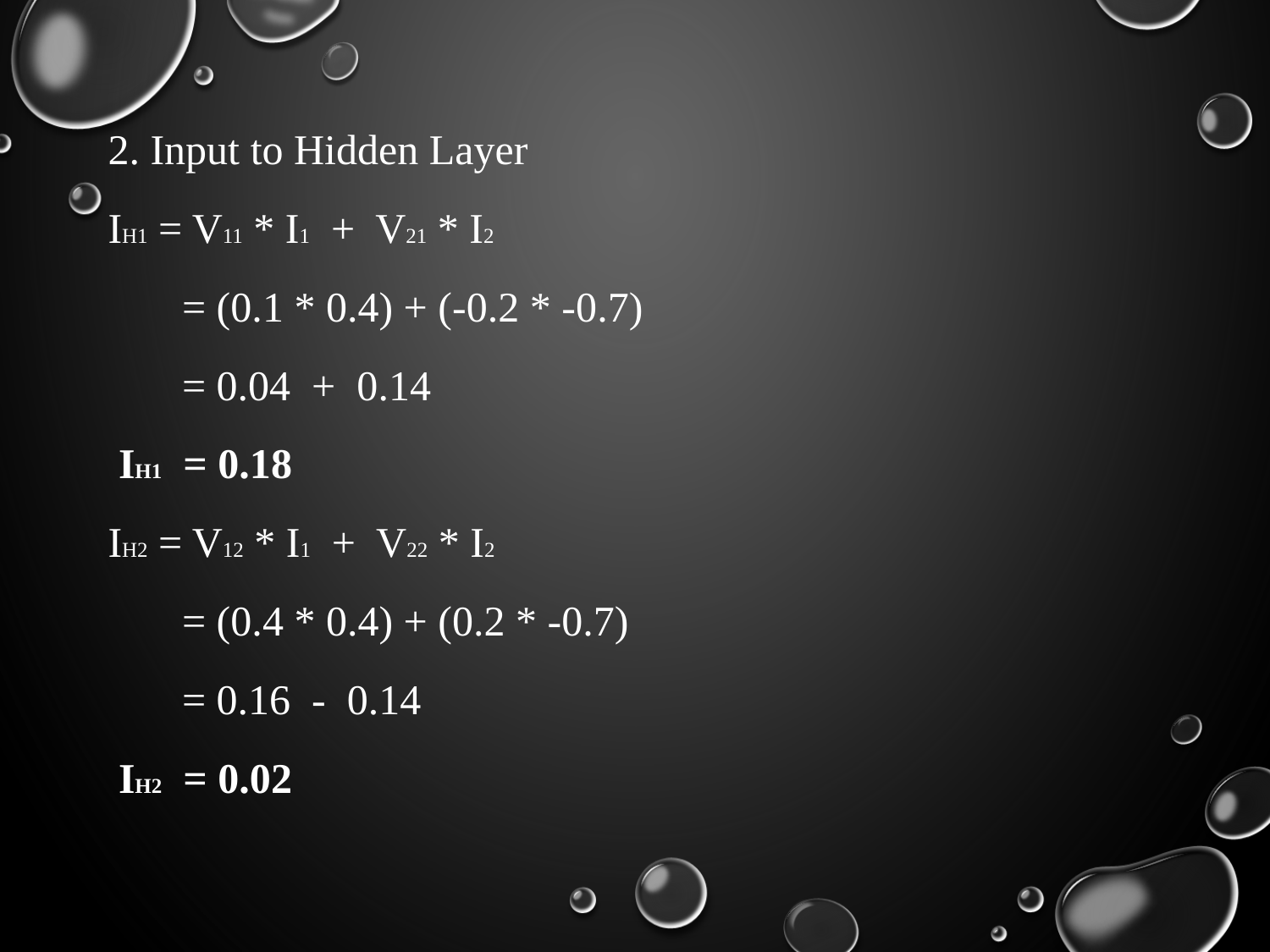

2. Input to Hidden Layer
IH1 = V11 * I1  +  V21 * I2
       = (0.1 * 0.4) + (-0.2 * -0.7)
       = 0.04  +  0.14
 IH1  = 0.18
IH2 = V12 * I1  +  V22 * I2
       = (0.4 * 0.4) + (0.2 * -0.7)
       = 0.16  -  0.14
 IH2  = 0.02